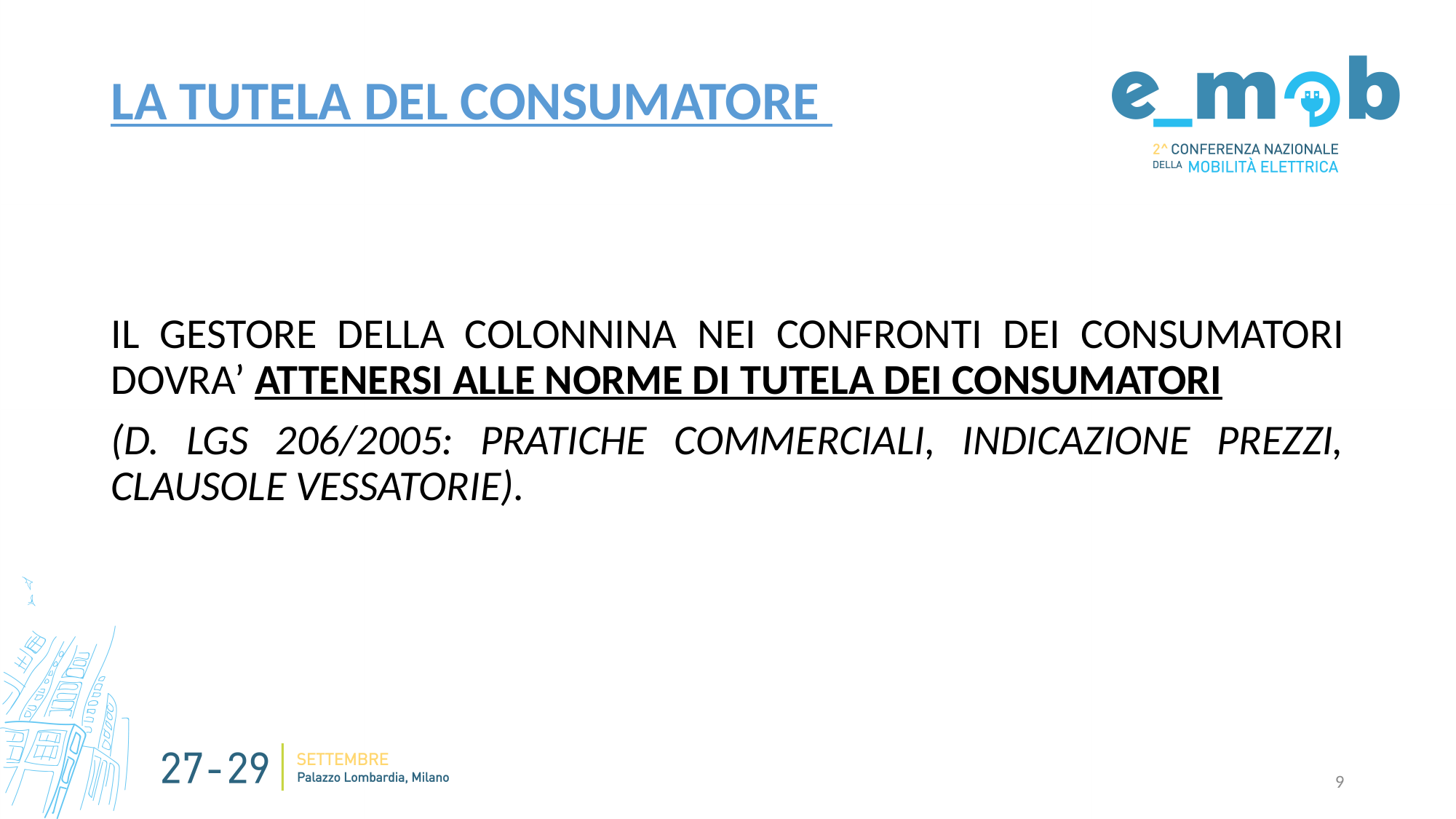

# LA TUTELA DEL CONSUMATORE

IL GESTORE DELLA COLONNINA NEI CONFRONTI DEI CONSUMATORI DOVRA’ ATTENERSI ALLE NORME DI TUTELA DEI CONSUMATORI
(D. LGS 206/2005: PRATICHE COMMERCIALI, INDICAZIONE PREZZI, CLAUSOLE VESSATORIE).
9